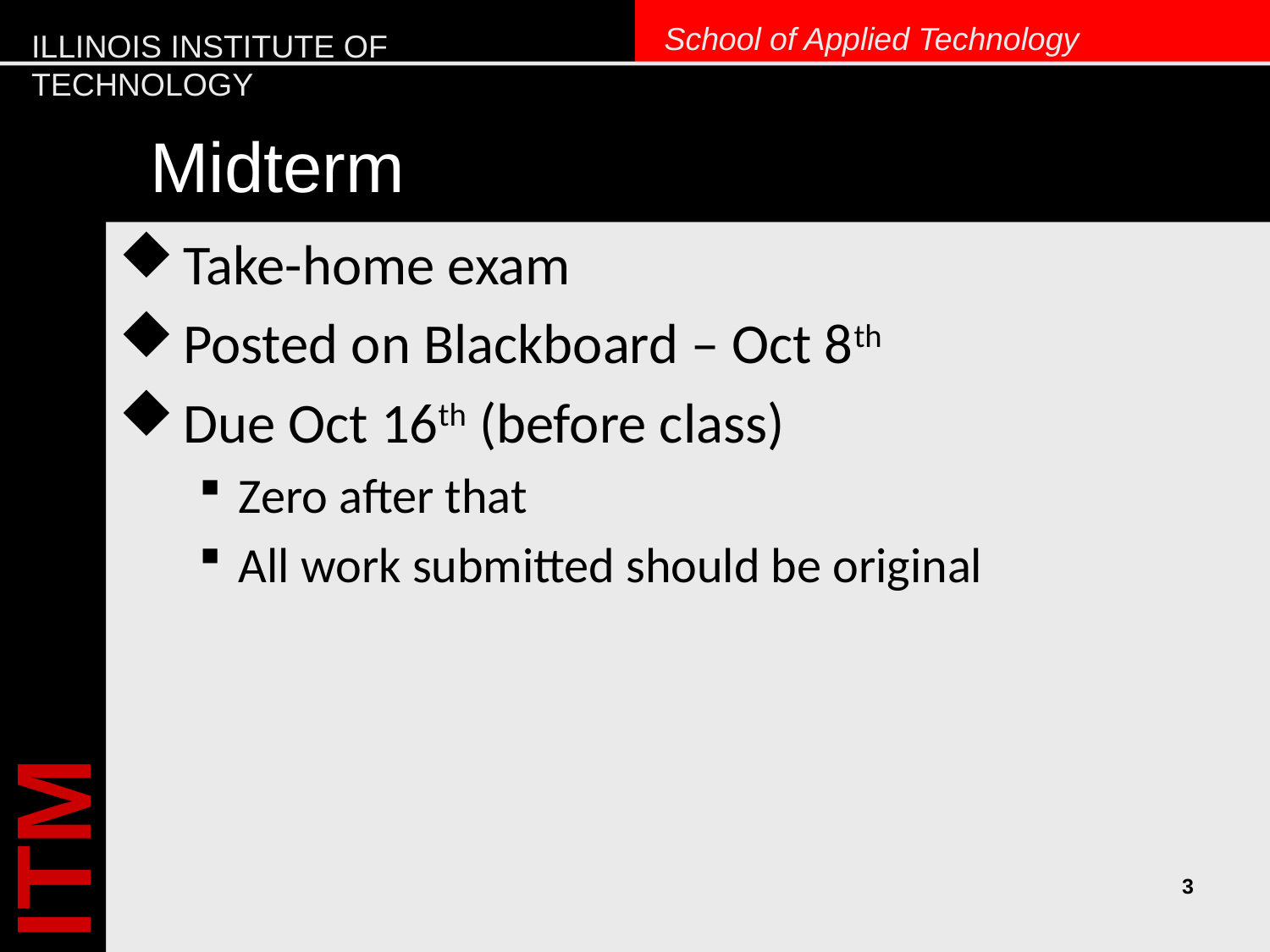

# Midterm
Take-home exam
Posted on Blackboard – Oct 8th
Due Oct 16th (before class)
Zero after that
All work submitted should be original

3